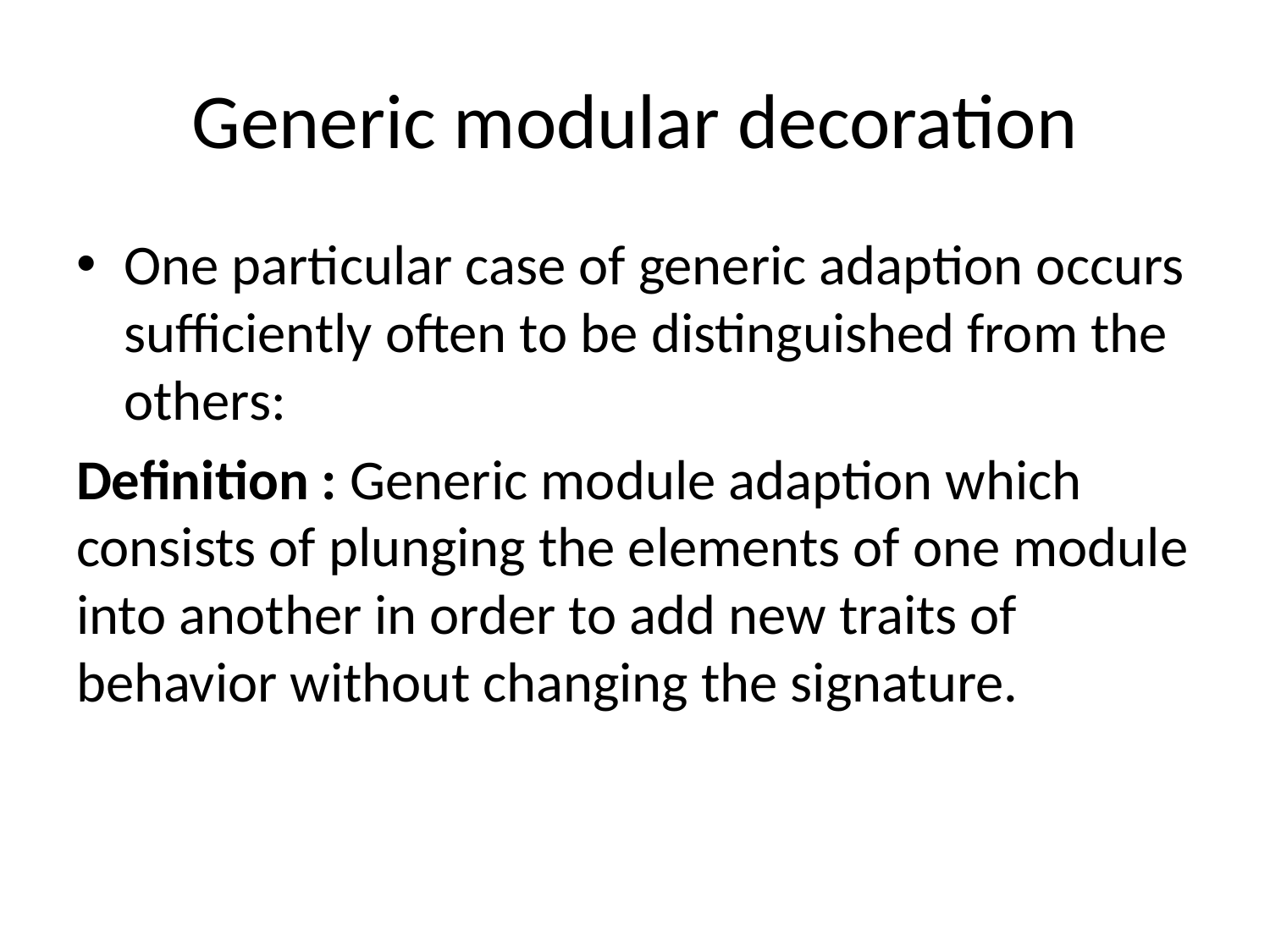

# Generic modular decoration
One particular case of generic adaption occurs sufficiently often to be distinguished from the others:
Definition : Generic module adaption which consists of plunging the elements of one module into another in order to add new traits of behavior without changing the signature.